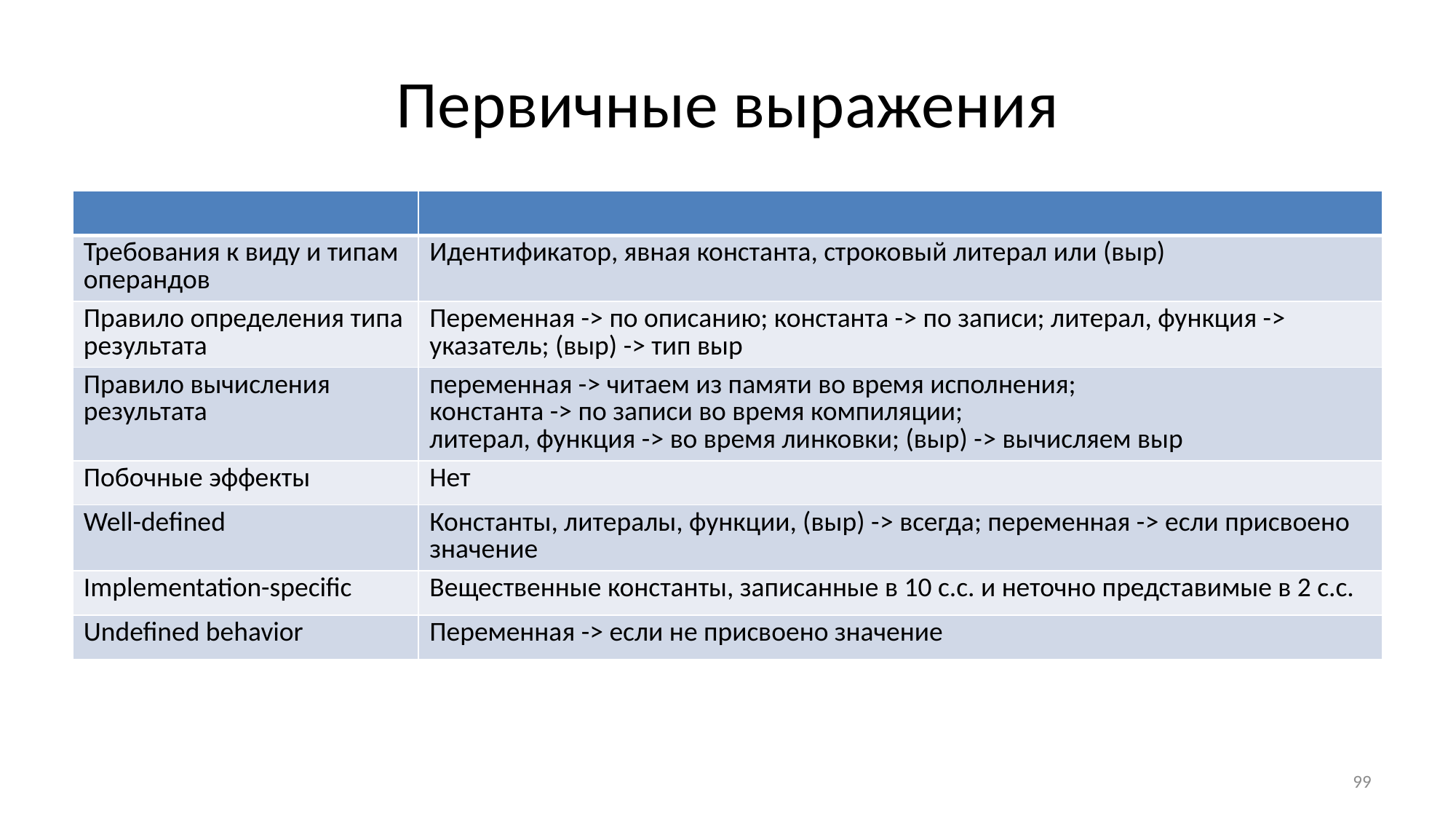

# Первичные выражения
|  |  |
| --- | --- |
| Требования к виду и типам операндов | Идентификатор, явная константа, строковый литерал или (выр) |
| Правило определения типа результата | Переменная -> по описанию; константа -> по записи; литерал, функция -> указатель; (выр) -> тип выр |
| Правило вычисления результата | переменная -> читаем из памяти во время исполнения; константа -> по записи во время компиляции; литерал, функция -> во время линковки; (выр) -> вычисляем выр |
| Побочные эффекты | Нет |
| Well-defined | Константы, литералы, функции, (выр) -> всегда; переменная -> если присвоено значение |
| Implementation-specific | Вещественные константы, записанные в 10 с.с. и неточно представимые в 2 с.с. |
| Undefined behavior | Переменная -> если не присвоено значение |

99